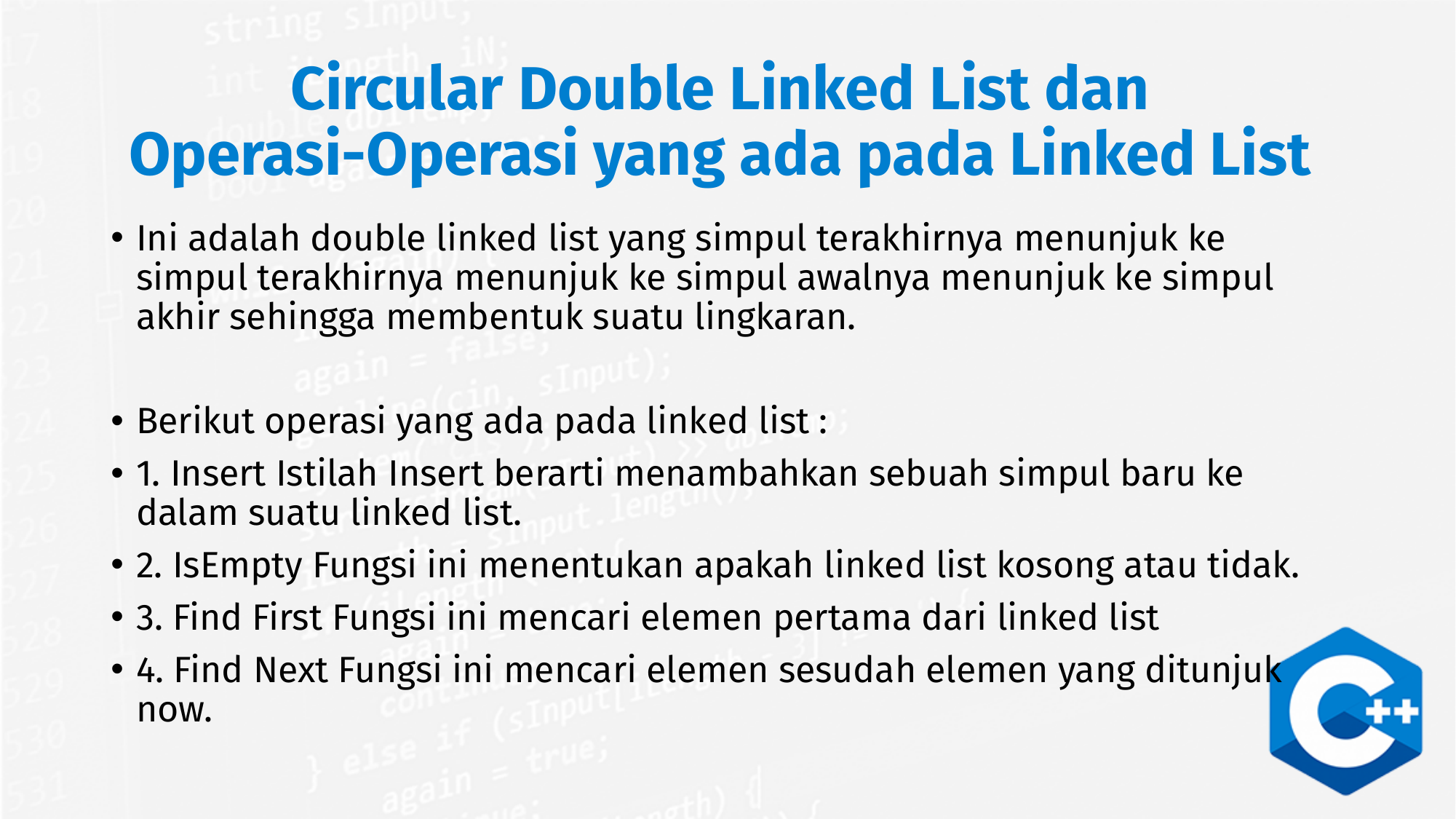

# Circular Double Linked List dan Operasi-Operasi yang ada pada Linked List
Ini adalah double linked list yang simpul terakhirnya menunjuk ke simpul terakhirnya menunjuk ke simpul awalnya menunjuk ke simpul akhir sehingga membentuk suatu lingkaran.

Berikut operasi yang ada pada linked list :
1. Insert Istilah Insert berarti menambahkan sebuah simpul baru ke dalam suatu linked list.
2. IsEmpty Fungsi ini menentukan apakah linked list kosong atau tidak.
3. Find First Fungsi ini mencari elemen pertama dari linked list
4. Find Next Fungsi ini mencari elemen sesudah elemen yang ditunjuk now.